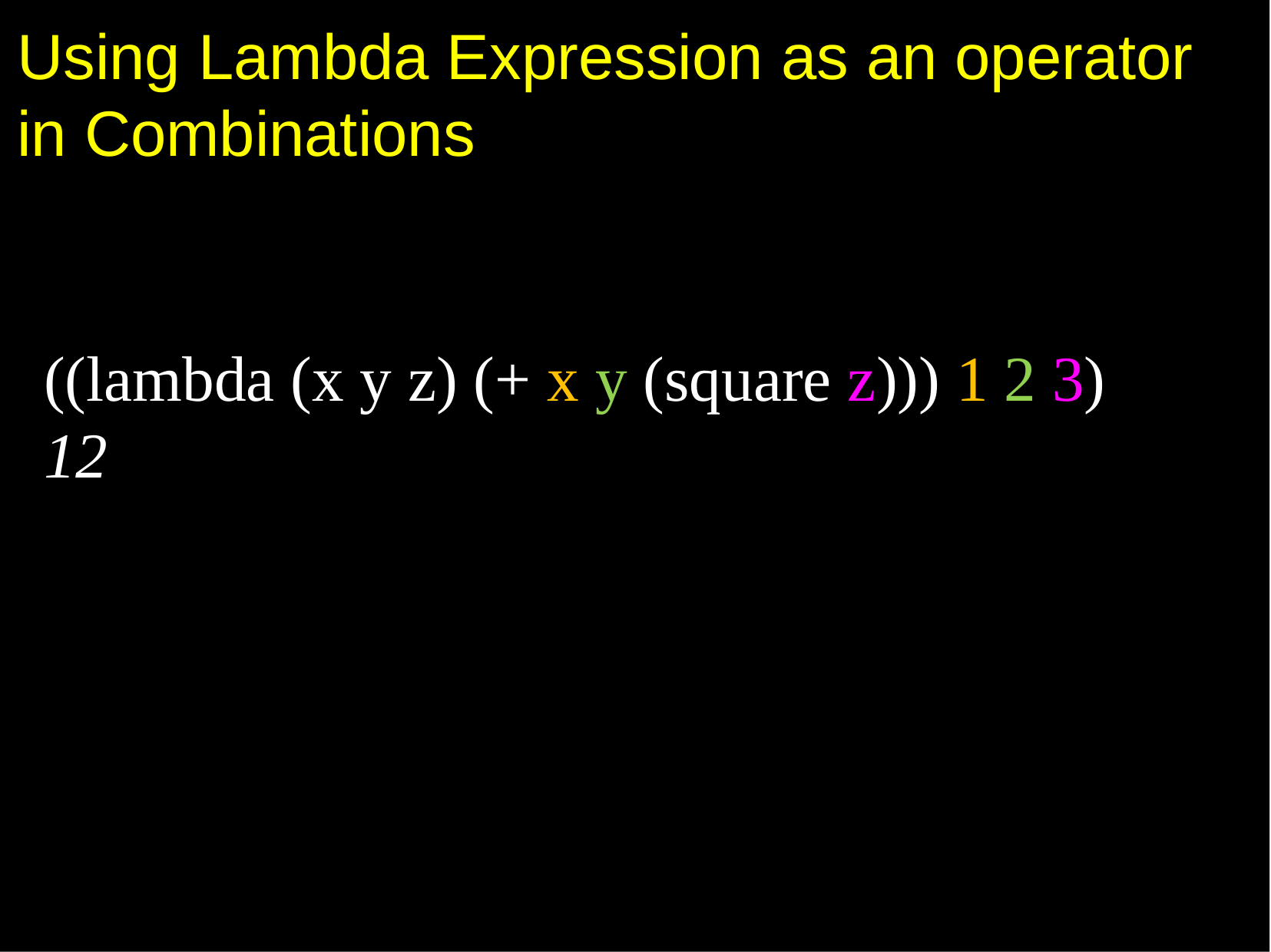

# Using Lambda Expression as an operator in Combinations
((lambda (x y z) (+ x y (square z))) 1 2 3)
12